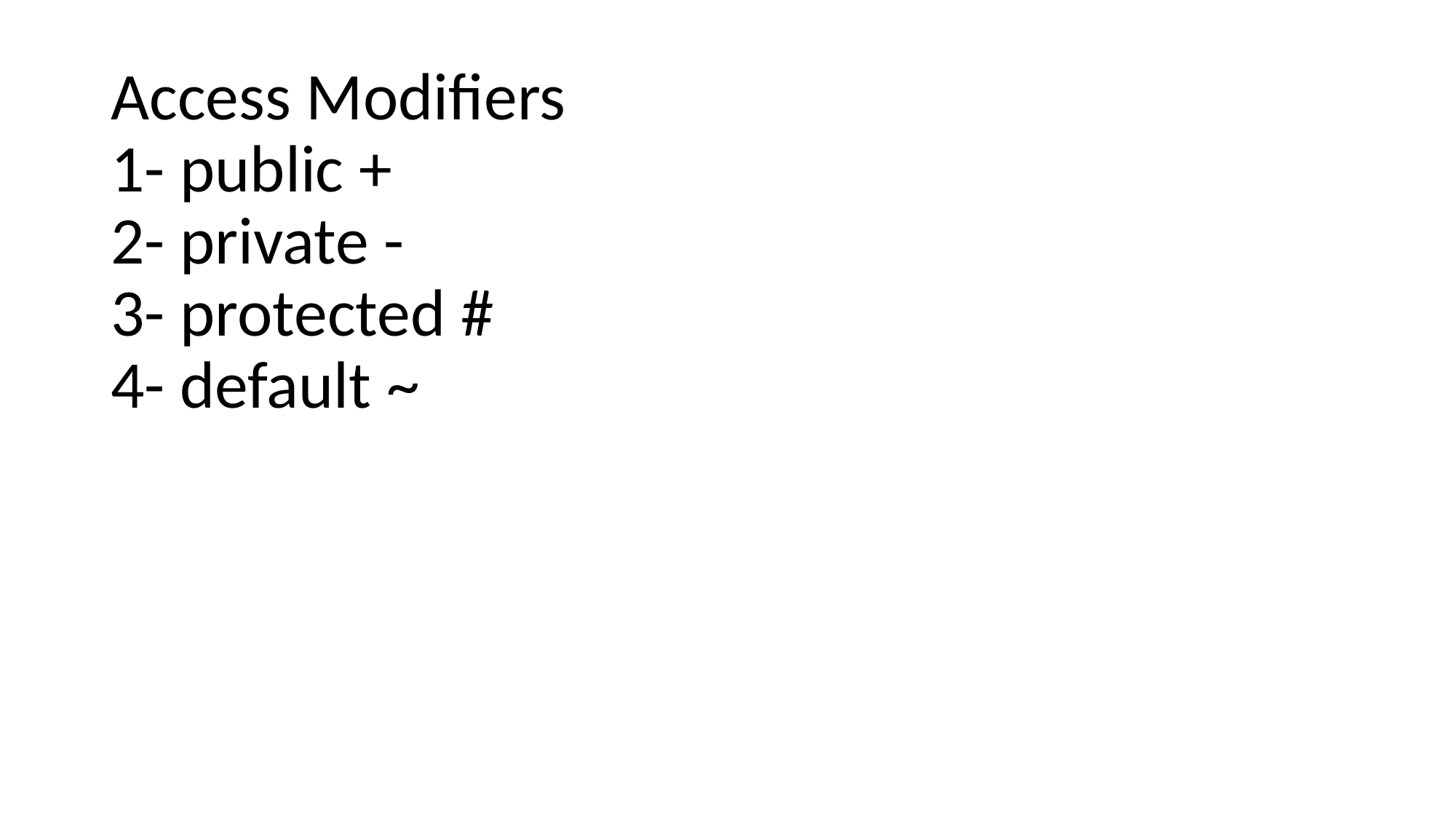

# Access Modifiers 1- public + 2- private - 3- protected # 4- default ~